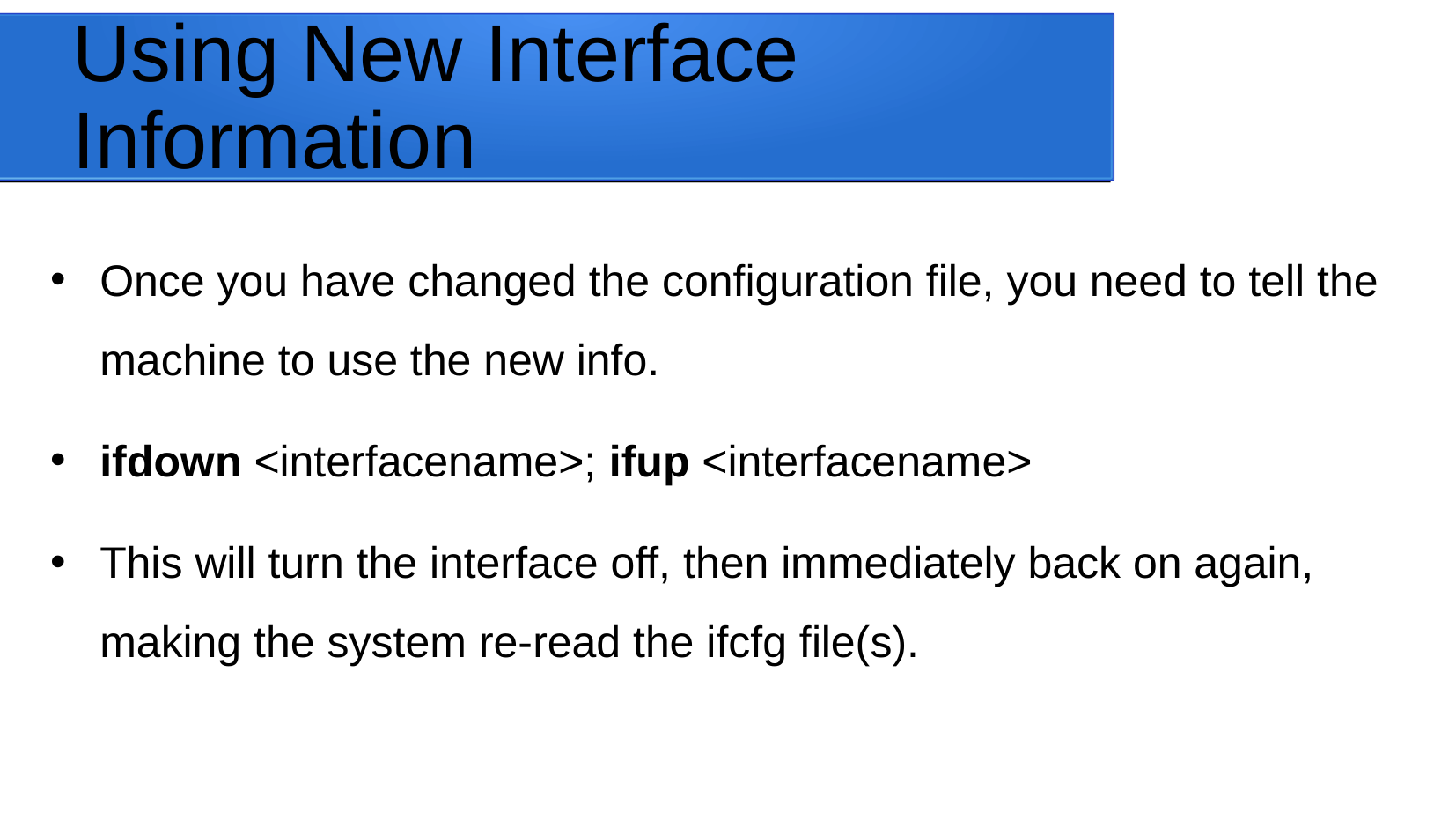

# Using New Interface Information
Once you have changed the configuration file, you need to tell the machine to use the new info.
ifdown <interfacename>; ifup <interfacename>
This will turn the interface off, then immediately back on again, making the system re-read the ifcfg file(s).